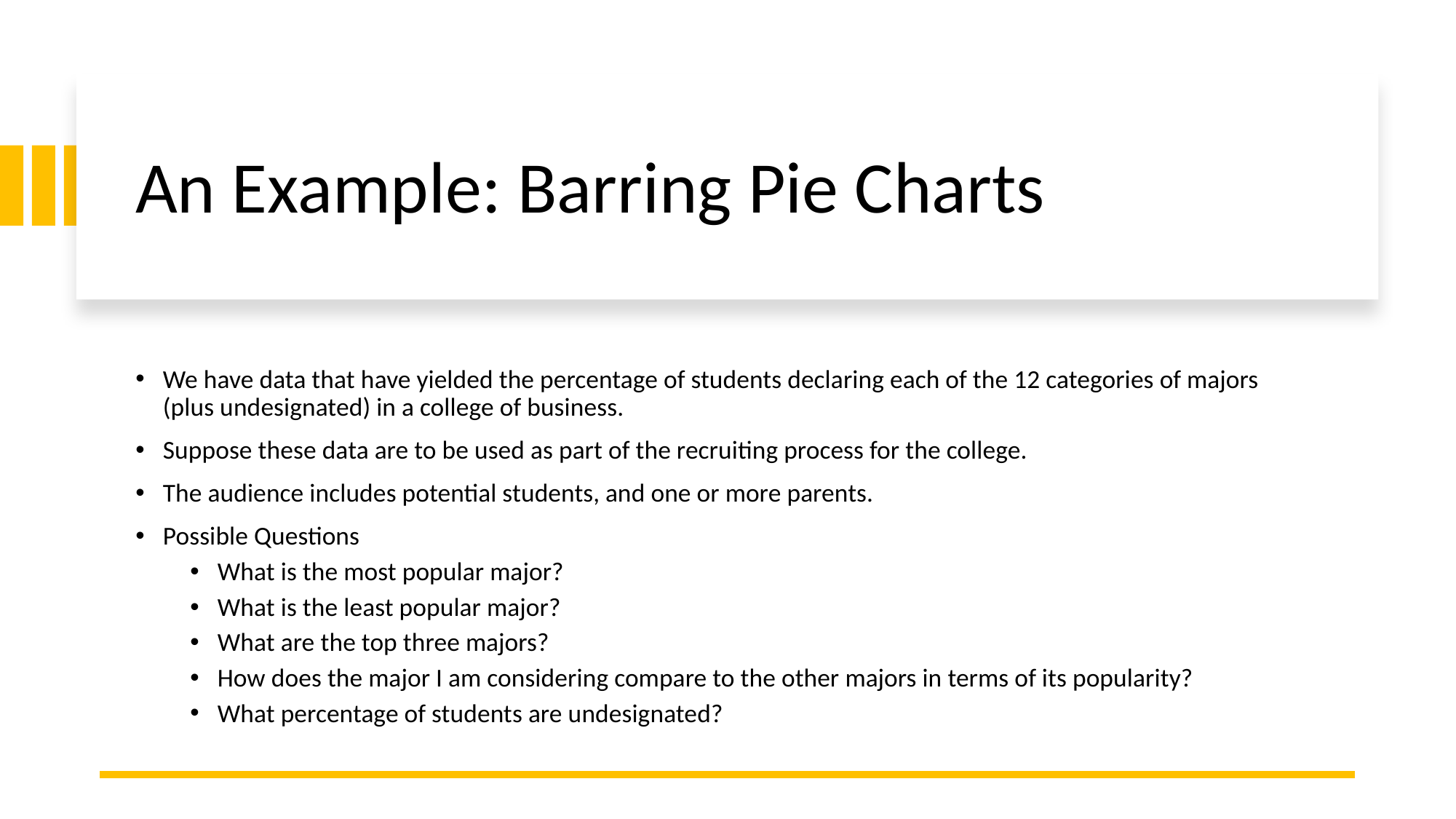

# An Example: Barring Pie Charts

We have data that have yielded the percentage of students declaring each of the 12 categories of majors (plus undesignated) in a college of business.
Suppose these data are to be used as part of the recruiting process for the college.
The audience includes potential students, and one or more parents.
Possible Questions
What is the most popular major?
What is the least popular major?
What are the top three majors?
How does the major I am considering compare to the other majors in terms of its popularity?
What percentage of students are undesignated?